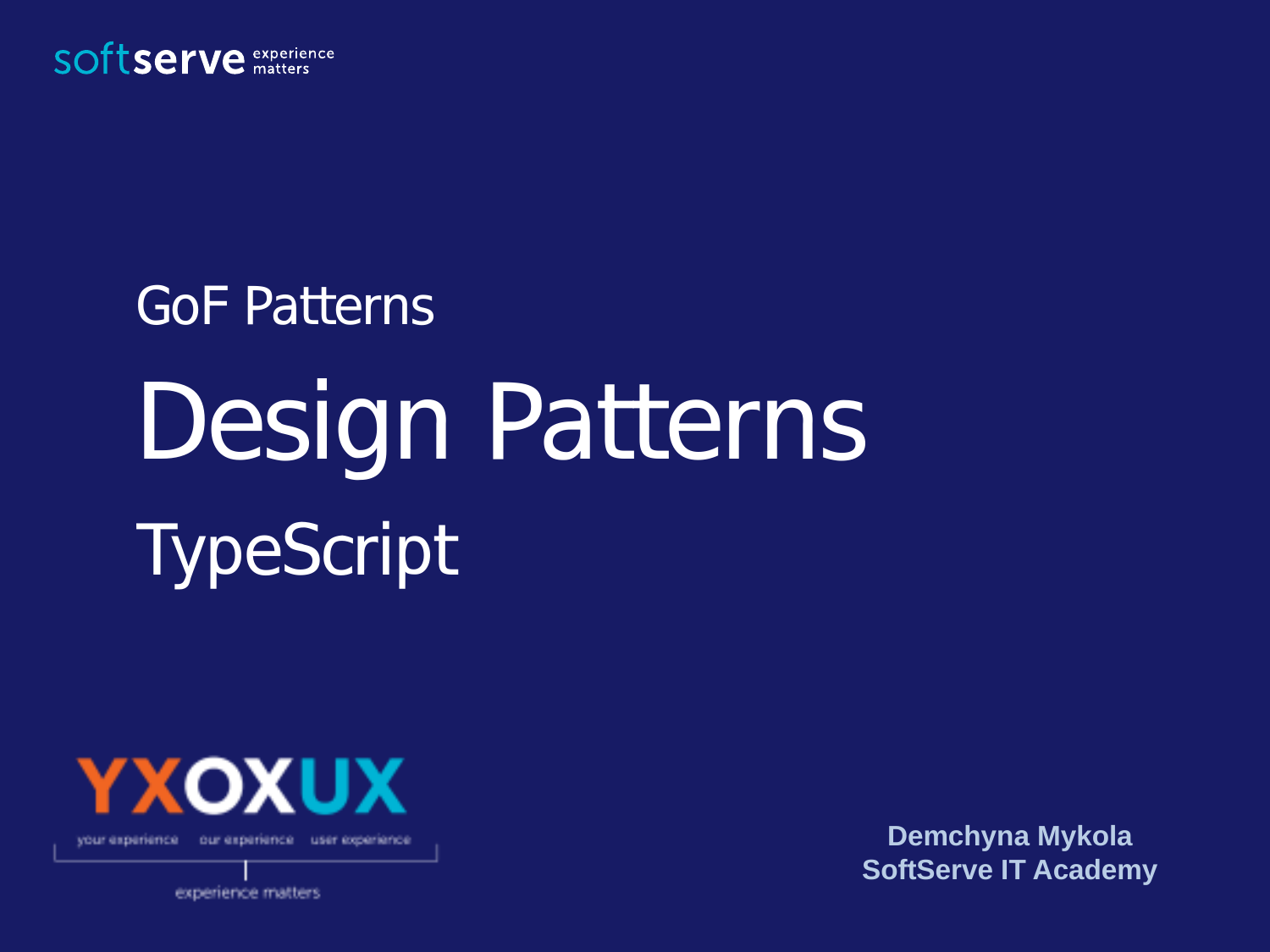

GoF Patterns
# Design Patterns
TypeScript
Demchyna Mykola
SoftServe IT Academy